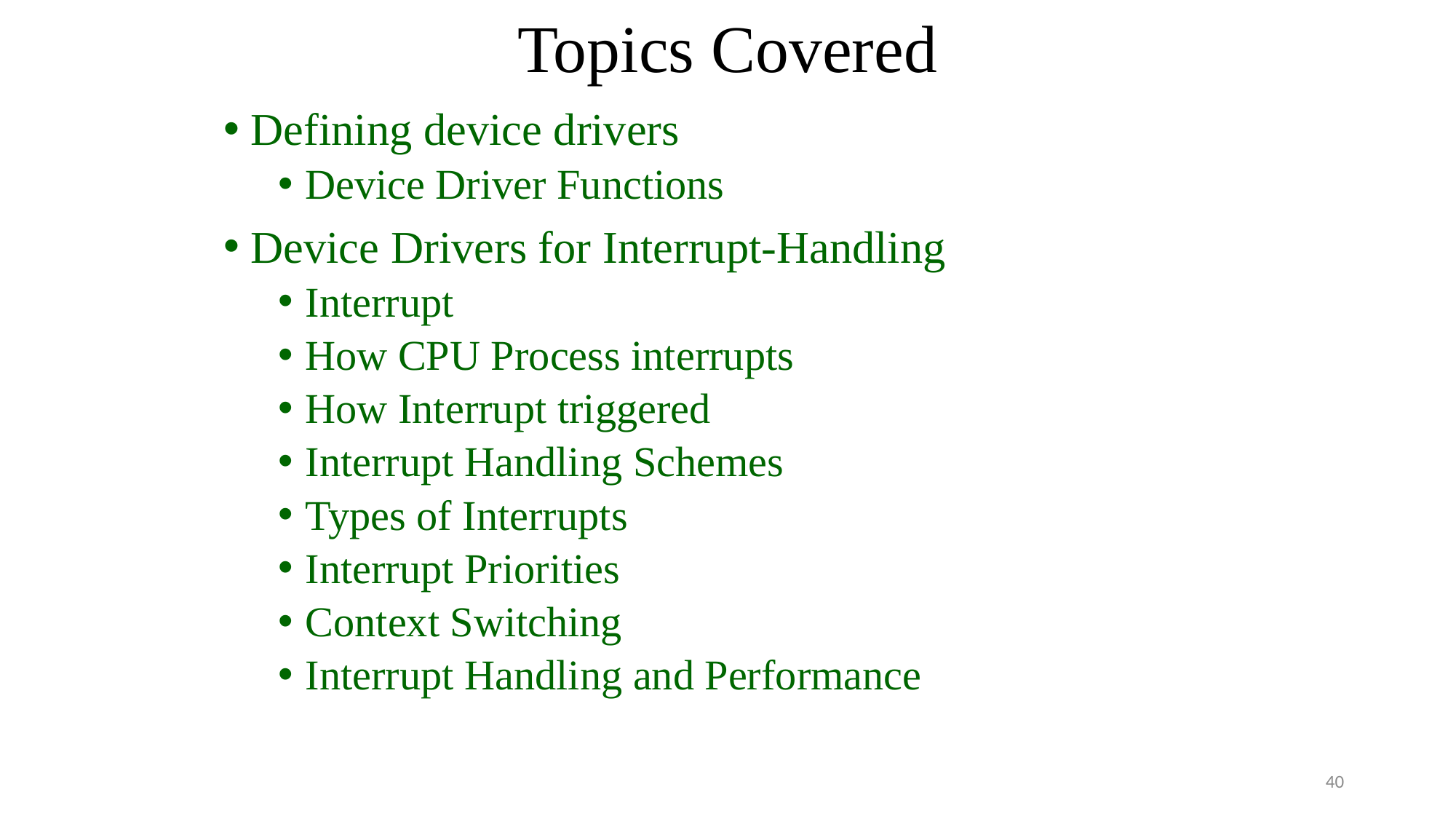

# Topics Covered
Defining device drivers
Device Driver Functions
Device Drivers for Interrupt-Handling
Interrupt
How CPU Process interrupts
How Interrupt triggered
Interrupt Handling Schemes
Types of Interrupts
Interrupt Priorities
Context Switching
Interrupt Handling and Performance

40